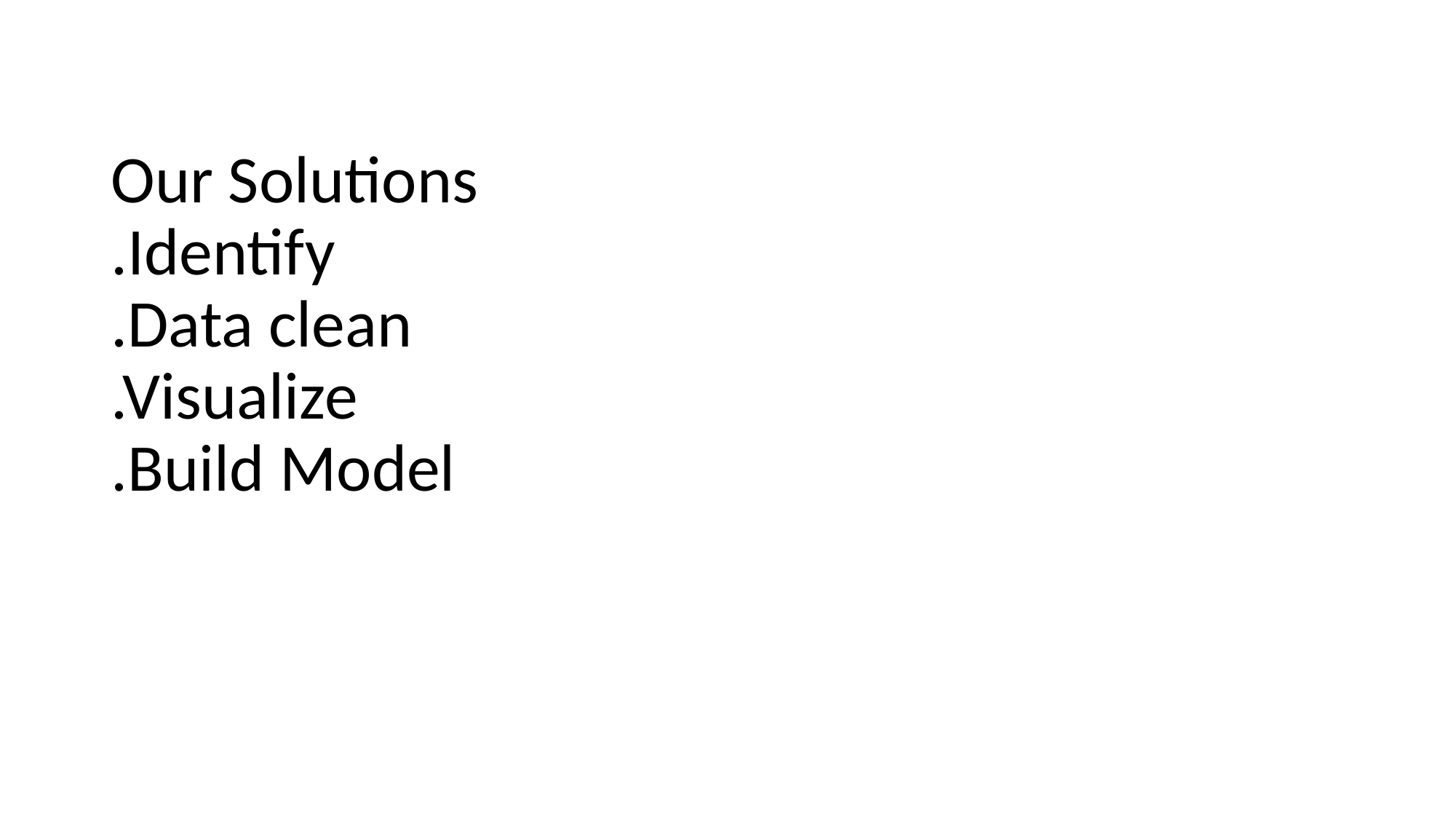

# Our Solutions .Identify .Data clean .Visualize .Build Model